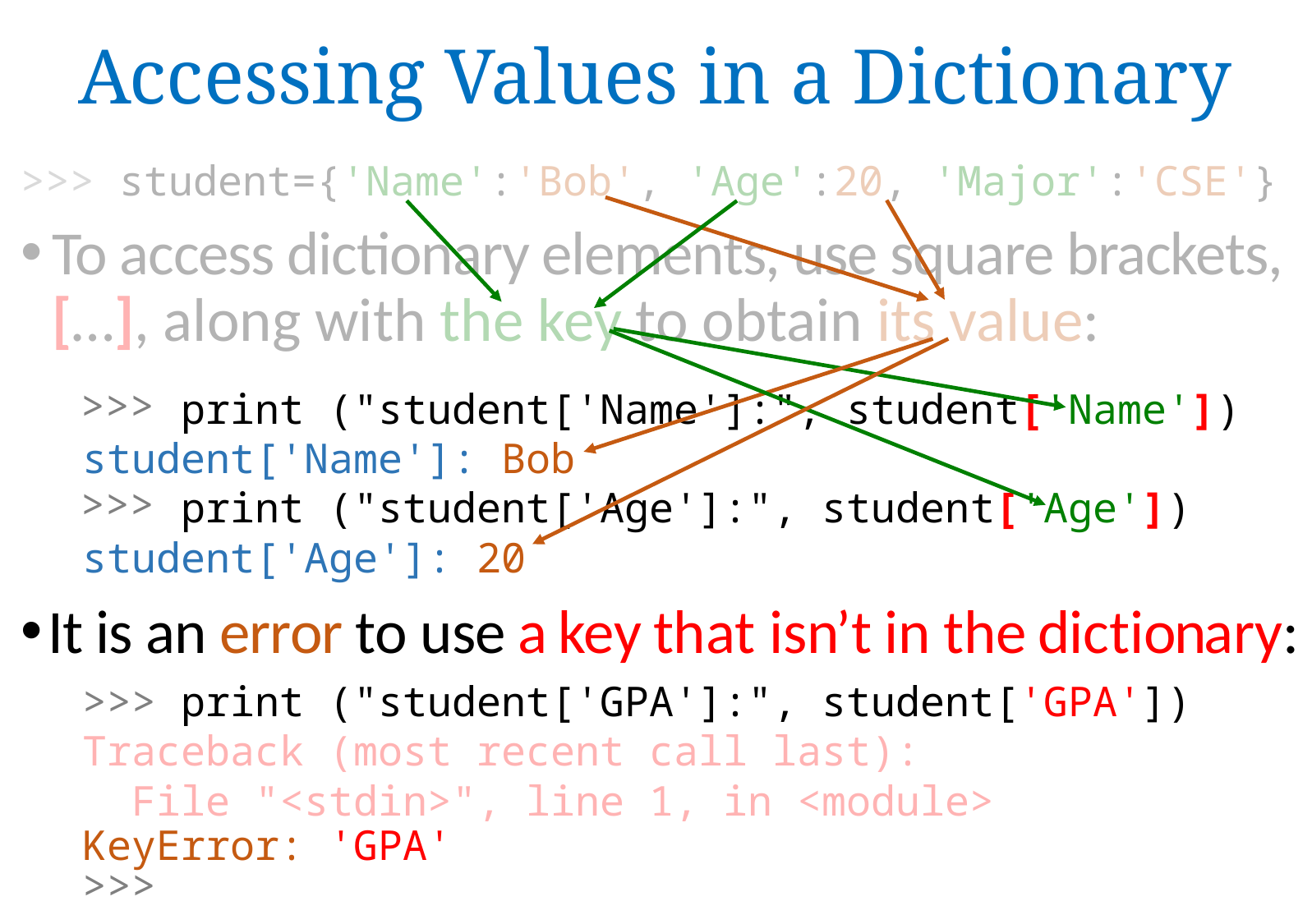

Accessing Values in a Dictionary
>>> student={'Name':'Bob', 'Age':20, 'Major':'CSE'}
To access dictionary elements, use square brackets, […], along with the key to obtain its value:

>>> print ("student['Name']:", student['Name'])
student['Name']: Bob
>>> print ("student['Age']:", student['Age'])
student['Age']: 20
>>>

 >>>
 >>>

It is an error to use a key that isn’t in the dictionary:
>>> print ("student['GPA']:", student['GPA'])
Traceback (most recent call last):
  File "<stdin>", line 1, in <module>
KeyError: 'GPA'
>>>